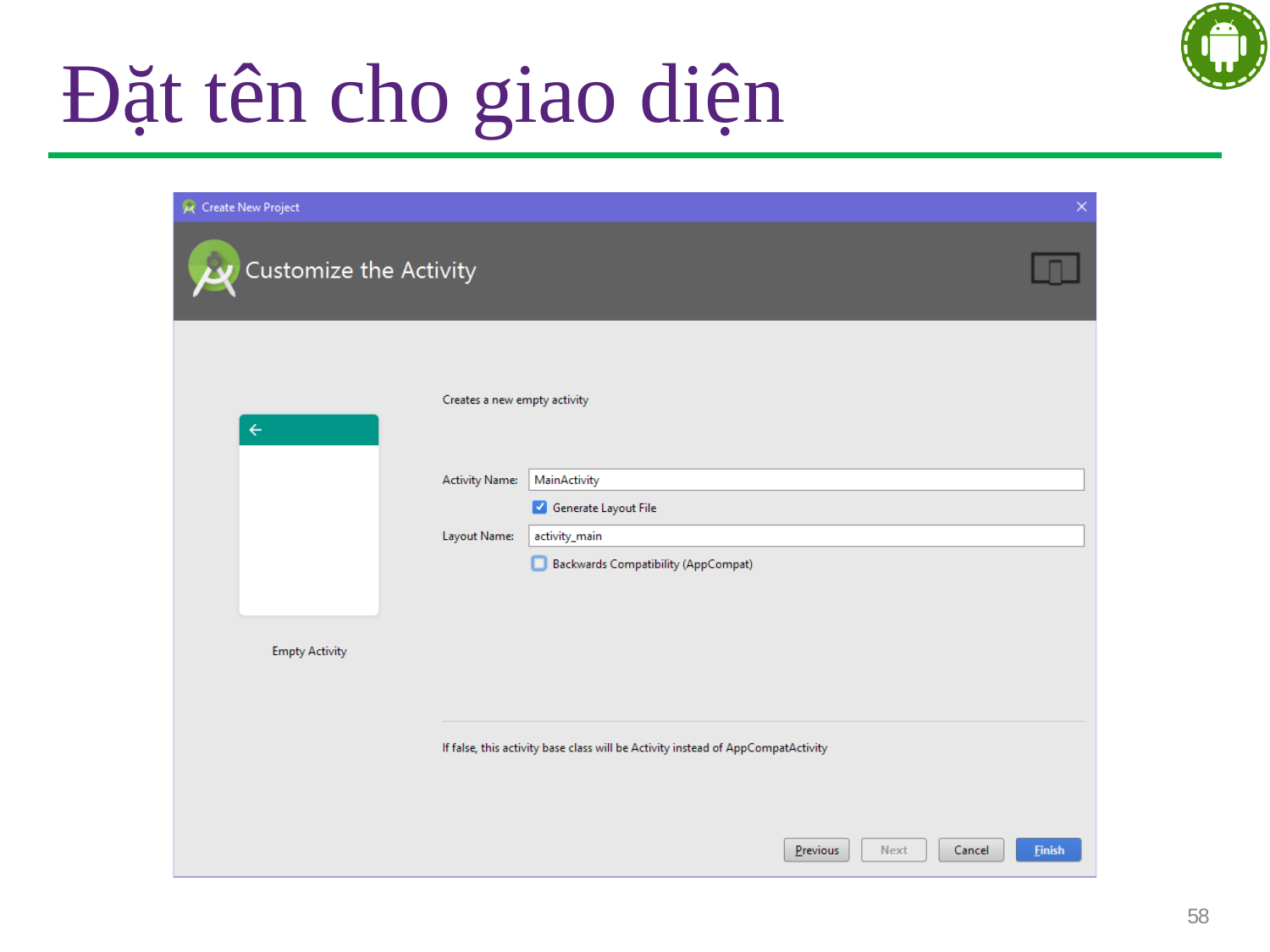

# Đặt tên cho giao diện

58